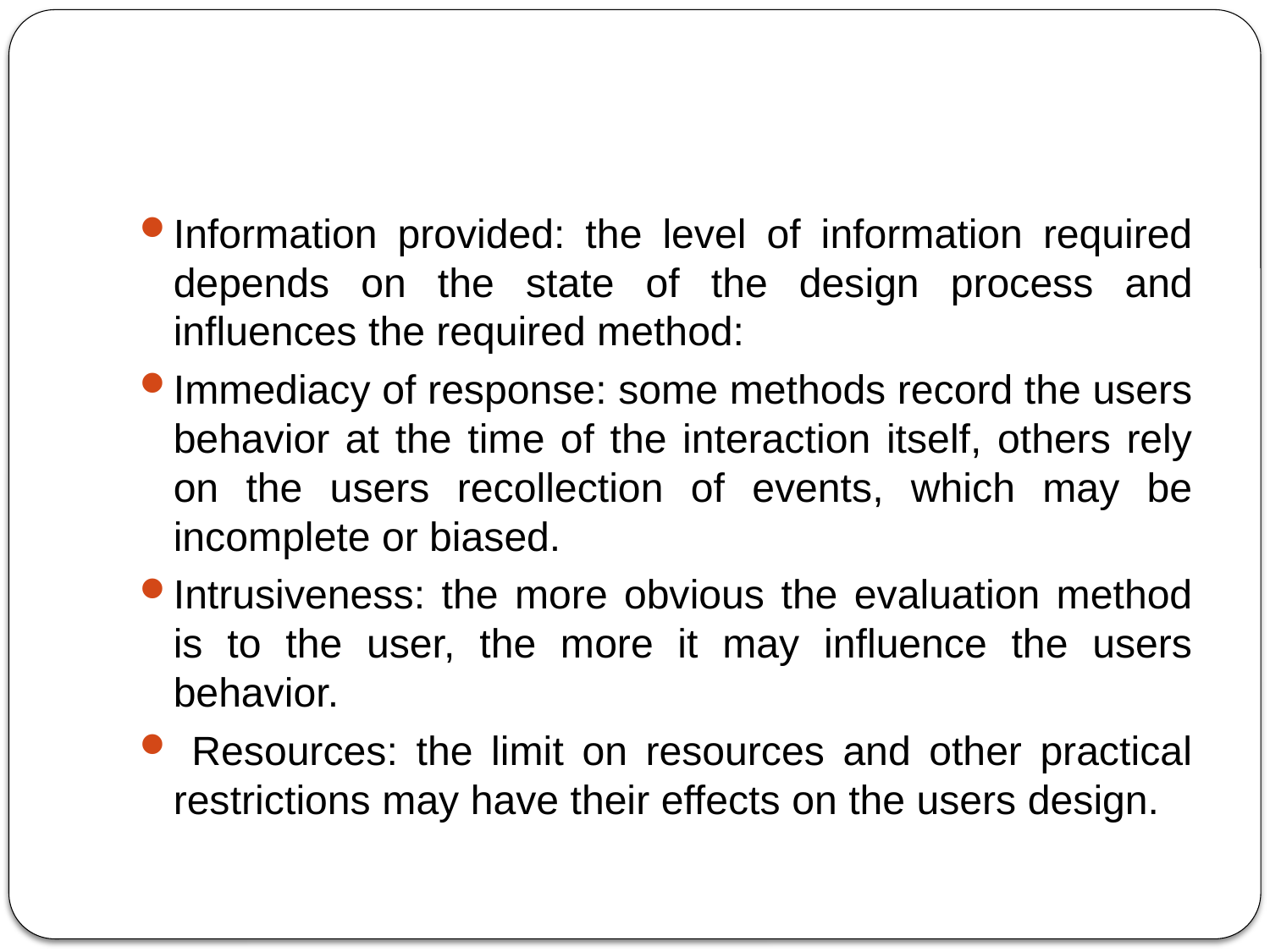

#
Information provided: the level of information required depends on the state of the design process and influences the required method:
Immediacy of response: some methods record the users behavior at the time of the interaction itself, others rely on the users recollection of events, which may be incomplete or biased.
Intrusiveness: the more obvious the evaluation method is to the user, the more it may influence the users behavior.
 Resources: the limit on resources and other practical restrictions may have their effects on the users design.